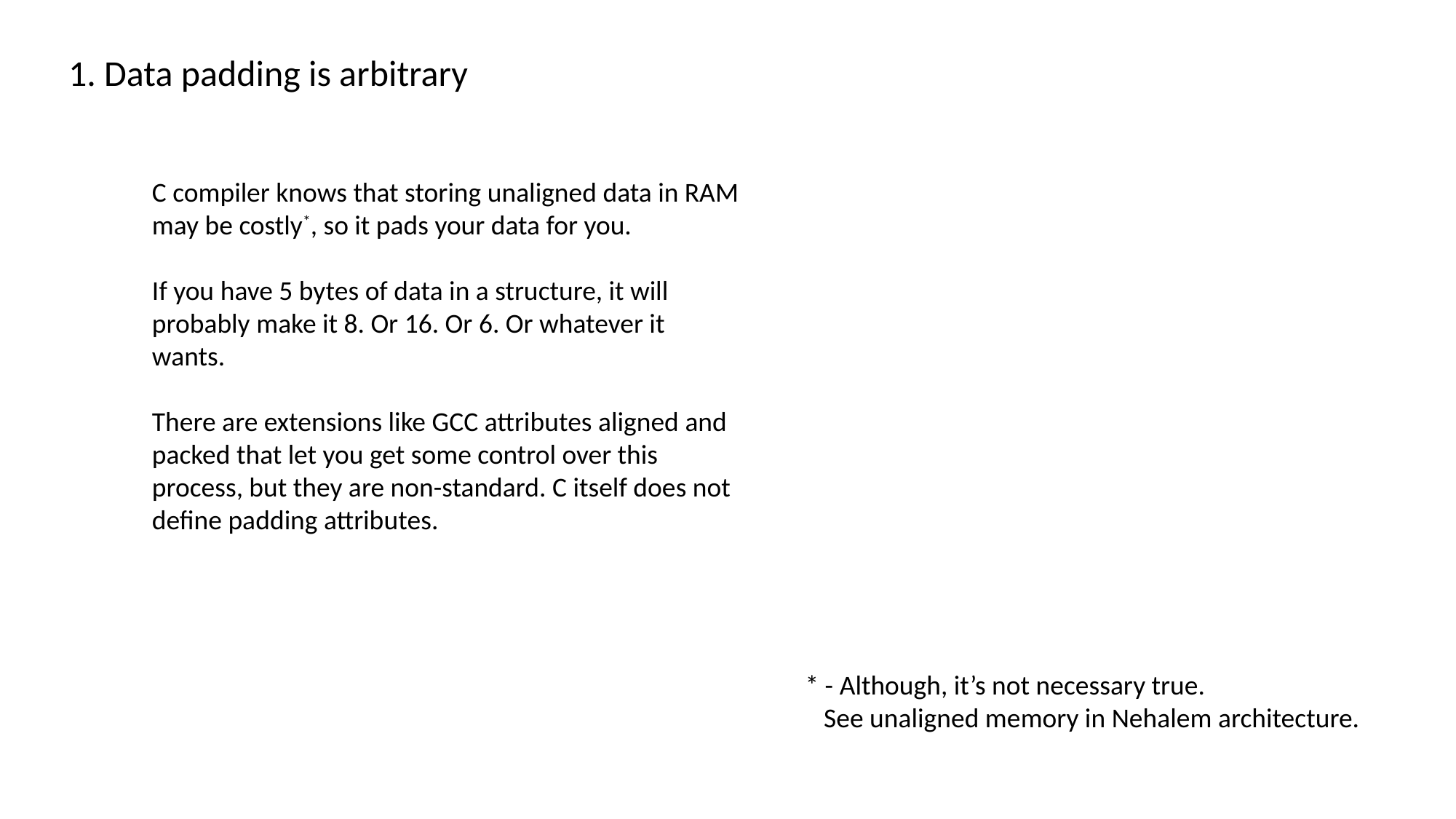

1. Data padding is arbitrary
C compiler knows that storing unaligned data in RAM may be costly*, so it pads your data for you.

If you have 5 bytes of data in a structure, it will probably make it 8. Or 16. Or 6. Or whatever it wants.

There are extensions like GCC attributes aligned and packed that let you get some control over this process, but they are non-standard. C itself does not define padding attributes.
* - Although, it’s not necessary true.
   See unaligned memory in Nehalem architecture.